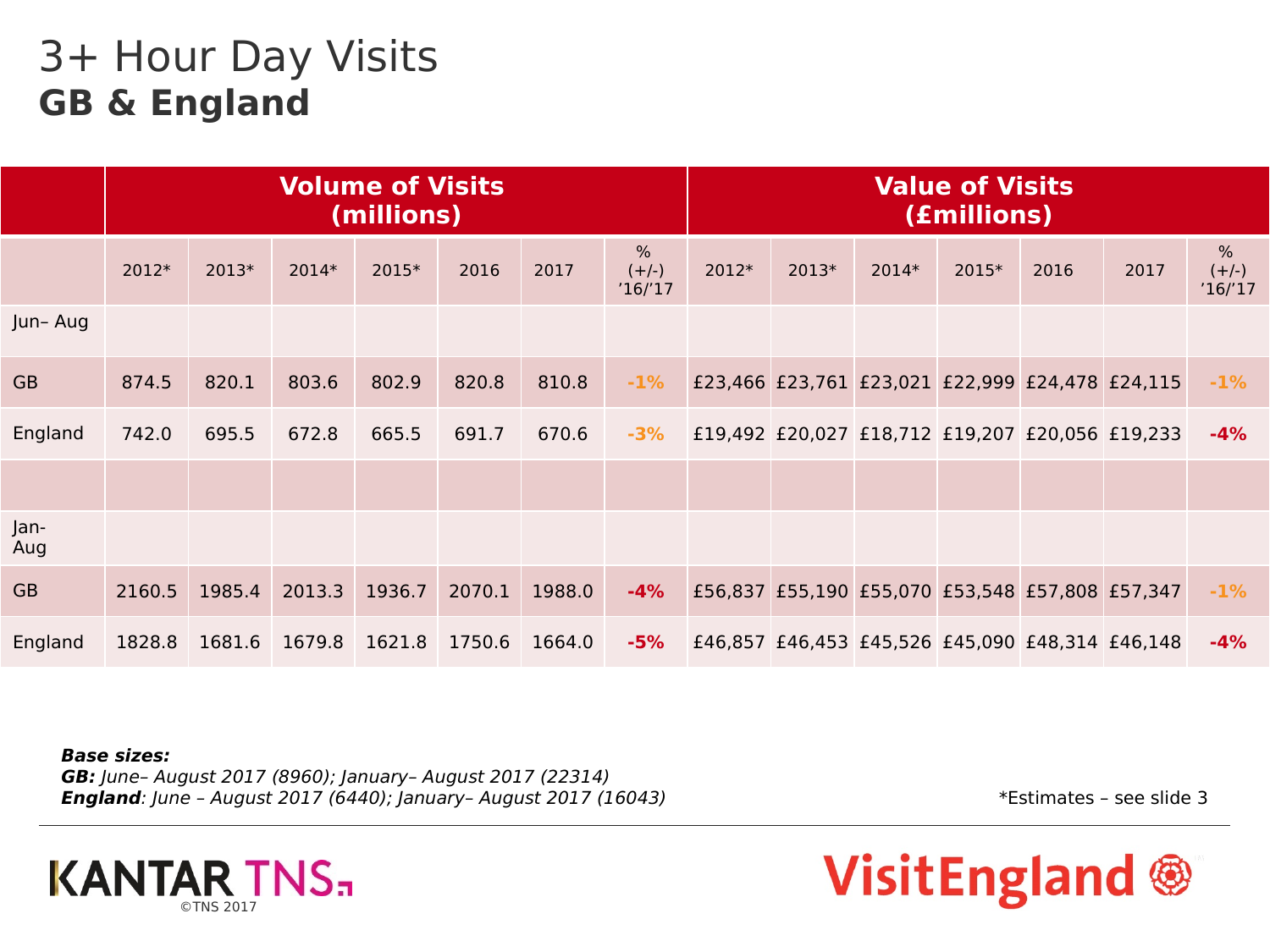

# 3+ Hour Day Visits GB & England
|  | Volume of Visits (millions) |  |  |  |  |  |  | Value of Visits (£millions) |  |  |  |  |  |  |
| --- | --- | --- | --- | --- | --- | --- | --- | --- | --- | --- | --- | --- | --- | --- |
|  | 2012\* | 2013\* | 2014\* | 2015\* | 2016 | 2017 | % (+/-) ’16/’17 | 2012\* | 2013\* | 2014\* | 2015\* | 2016 | 2017 | % (+/-) ’16/’17 |
| Jun– Aug |  |  |  |  |  |  |  |  |  |  |  |  |  |  |
| GB | 874.5 | 820.1 | 803.6 | 802.9 | 820.8 | 810.8 | -1% | £23,466 | £23,761 | £23,021 | £22,999 | £24,478 | £24,115 | -1% |
| England | 742.0 | 695.5 | 672.8 | 665.5 | 691.7 | 670.6 | -3% | £19,492 | £20,027 | £18,712 | £19,207 | £20,056 | £19,233 | -4% |
|  |  |  |  |  |  |  |  |  |  |  |  |  |  |  |
| Jan- Aug |  |  |  |  |  |  |  |  |  |  |  |  |  |  |
| GB | 2160.5 | 1985.4 | 2013.3 | 1936.7 | 2070.1 | 1988.0 | -4% | £56,837 | £55,190 | £55,070 | £53,548 | £57,808 | £57,347 | -1% |
| England | 1828.8 | 1681.6 | 1679.8 | 1621.8 | 1750.6 | 1664.0 | -5% | £46,857 | £46,453 | £45,526 | £45,090 | £48,314 | £46,148 | -4% |
Base sizes:
GB: June– August 2017 (8960); January– August 2017 (22314)
England: June – August 2017 (6440); January– August 2017 (16043)
*Estimates – see slide 3